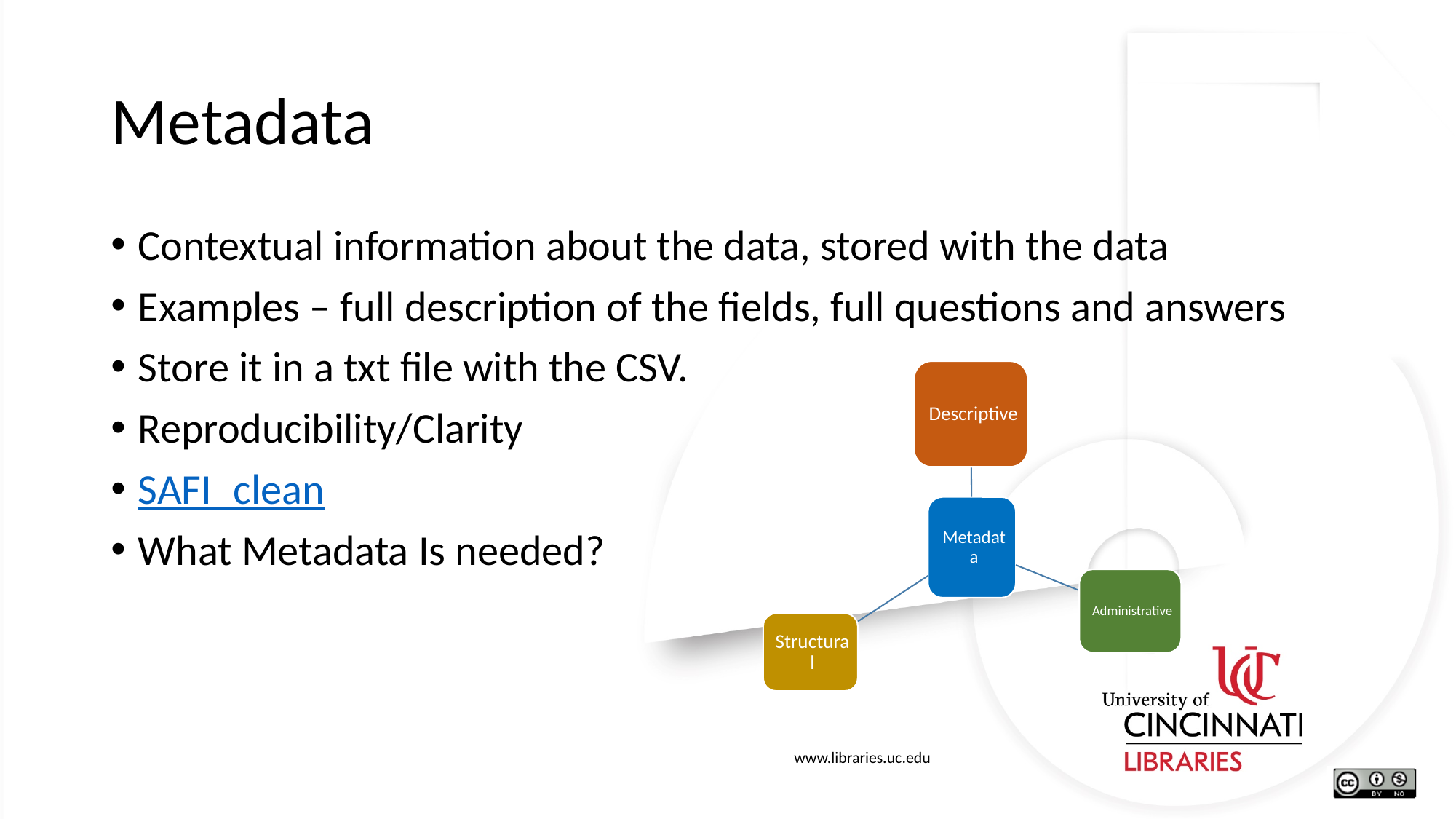

# Metadata
Metadata
Descriptive
Administrative
Structural
Contextual information about the data, stored with the data
Examples – full description of the fields, full questions and answers
Store it in a txt file with the CSV.
Reproducibility/Clarity
SAFI_clean
What Metadata Is needed?